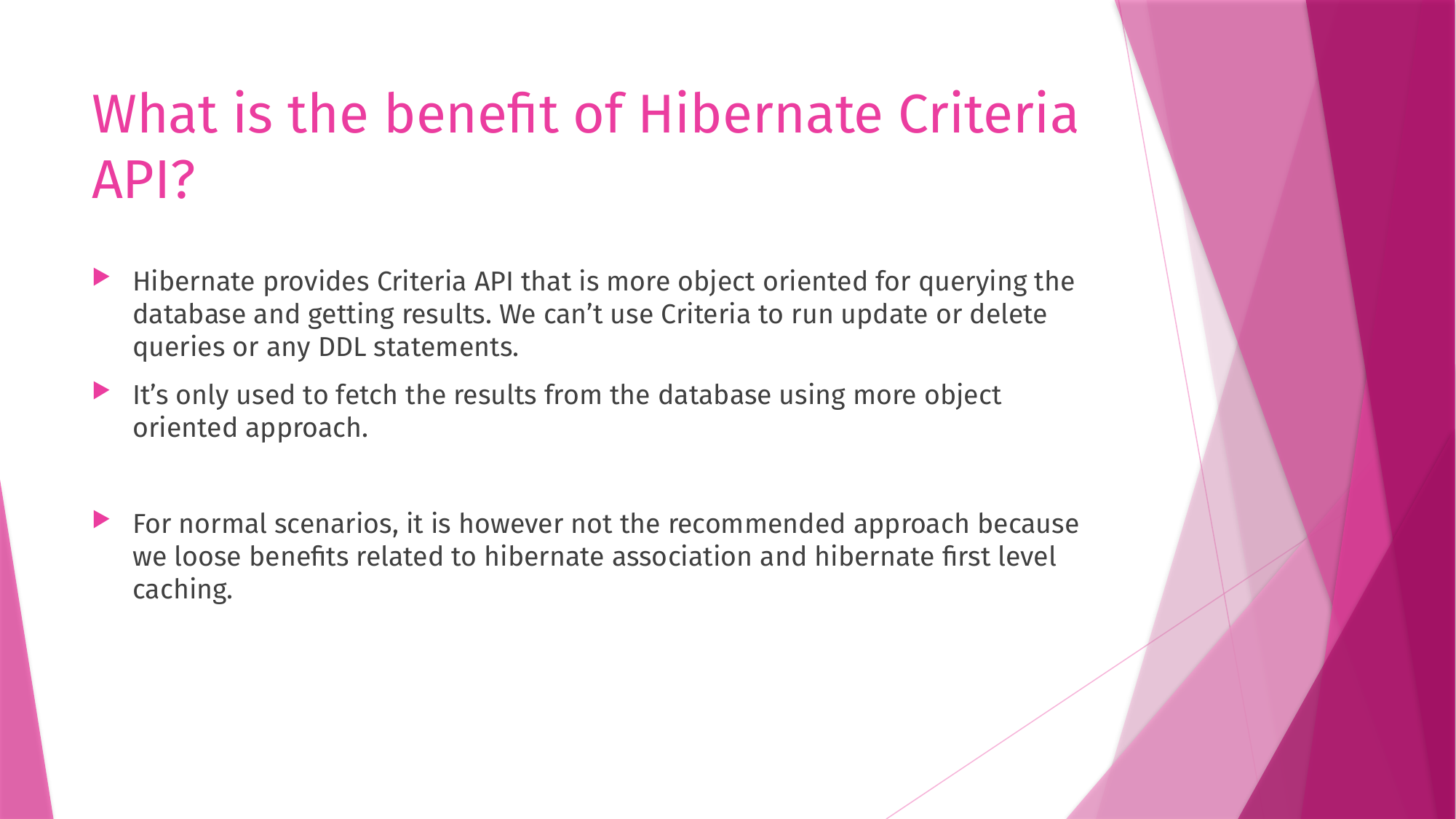

# What is the benefit of Hibernate Criteria API?
Hibernate provides Criteria API that is more object oriented for querying the database and getting results. We can’t use Criteria to run update or delete queries or any DDL statements.
It’s only used to fetch the results from the database using more object oriented approach.

For normal scenarios, it is however not the recommended approach because we loose benefits related to hibernate association and hibernate first level caching.